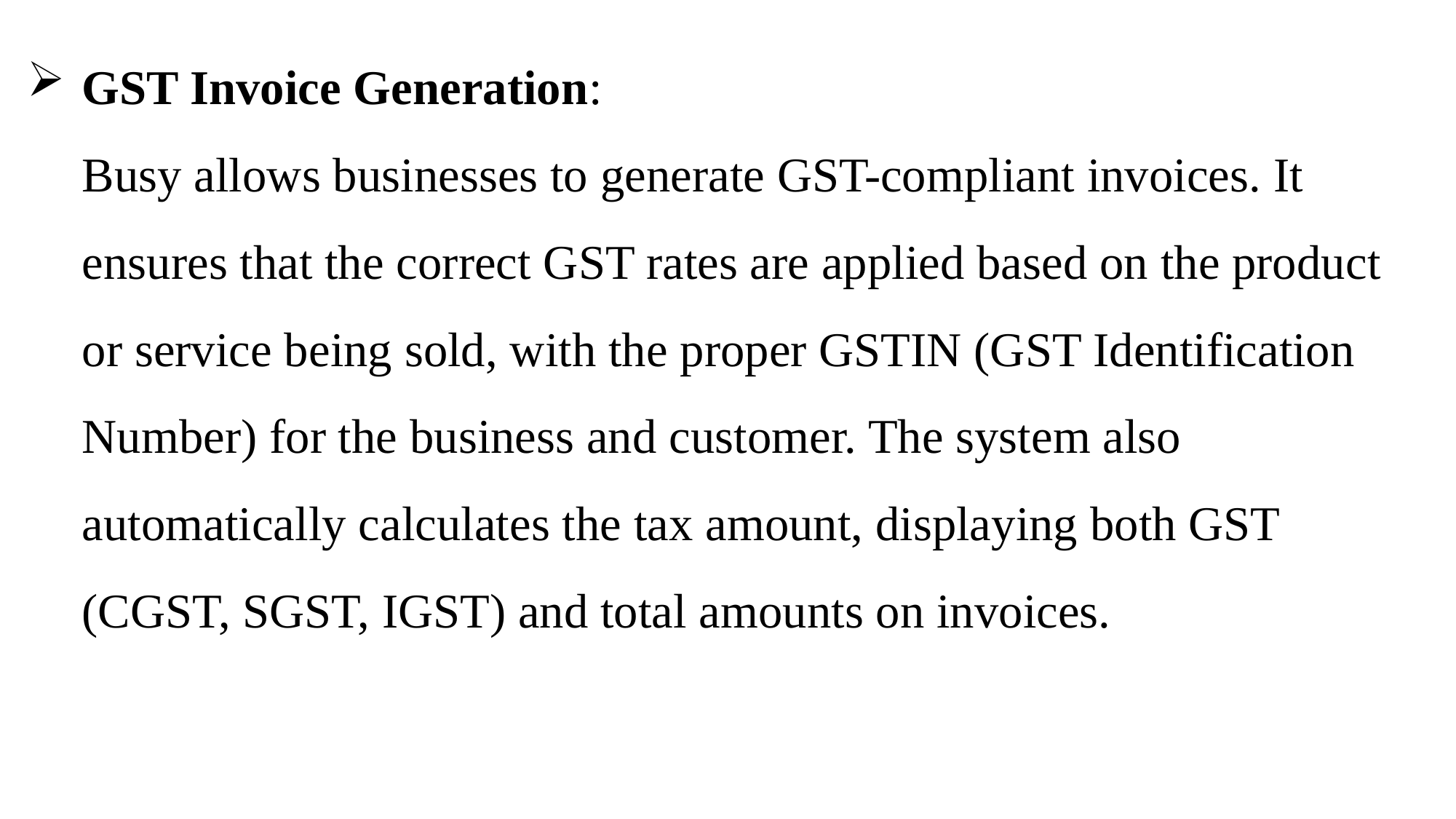

GST Invoice Generation:
Busy allows businesses to generate GST-compliant invoices. It ensures that the correct GST rates are applied based on the product or service being sold, with the proper GSTIN (GST Identification Number) for the business and customer. The system also automatically calculates the tax amount, displaying both GST (CGST, SGST, IGST) and total amounts on invoices.